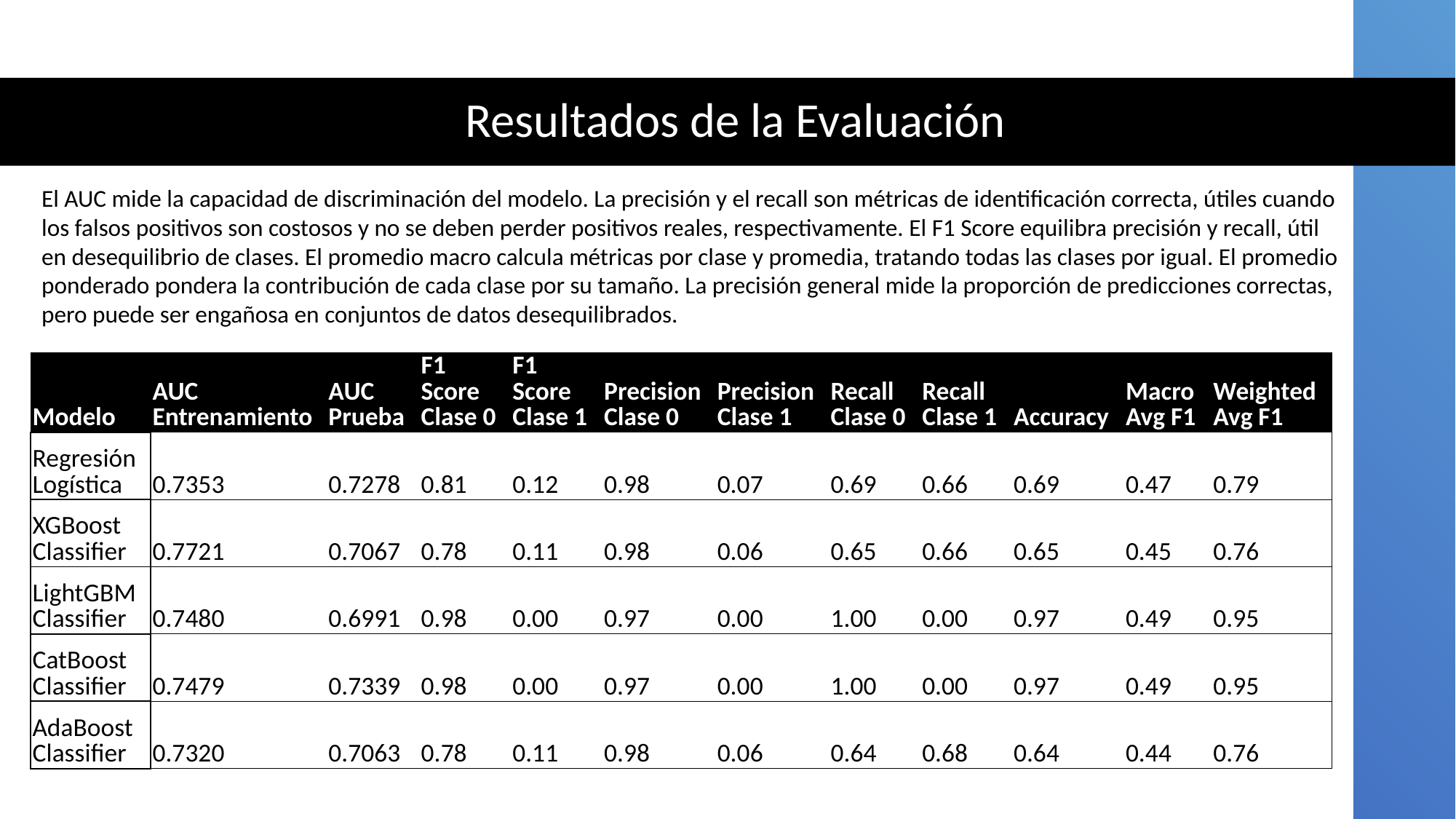

# Resultados de la Evaluación

El AUC mide la capacidad de discriminación del modelo. La precisión y el recall son métricas de identificación correcta, útiles cuando los falsos positivos son costosos y no se deben perder positivos reales, respectivamente. El F1 Score equilibra precisión y recall, útil en desequilibrio de clases. El promedio macro calcula métricas por clase y promedia, tratando todas las clases por igual. El promedio ponderado pondera la contribución de cada clase por su tamaño. La precisión general mide la proporción de predicciones correctas, pero puede ser engañosa en conjuntos de datos desequilibrados.

| Modelo | AUC Entrenamiento | AUC Prueba | F1 Score Clase 0 | F1 Score Clase 1 | Precision Clase 0 | Precision Clase 1 | Recall Clase 0 | Recall Clase 1 | Accuracy | Macro Avg F1 | Weighted Avg F1 |
| --- | --- | --- | --- | --- | --- | --- | --- | --- | --- | --- | --- |
| Regresión Logística | 0.7353 | 0.7278 | 0.81 | 0.12 | 0.98 | 0.07 | 0.69 | 0.66 | 0.69 | 0.47 | 0.79 |
| XGBoost Classifier | 0.7721 | 0.7067 | 0.78 | 0.11 | 0.98 | 0.06 | 0.65 | 0.66 | 0.65 | 0.45 | 0.76 |
| LightGBM Classifier | 0.7480 | 0.6991 | 0.98 | 0.00 | 0.97 | 0.00 | 1.00 | 0.00 | 0.97 | 0.49 | 0.95 |
| CatBoost Classifier | 0.7479 | 0.7339 | 0.98 | 0.00 | 0.97 | 0.00 | 1.00 | 0.00 | 0.97 | 0.49 | 0.95 |
| AdaBoost Classifier | 0.7320 | 0.7063 | 0.78 | 0.11 | 0.98 | 0.06 | 0.64 | 0.68 | 0.64 | 0.44 | 0.76 |